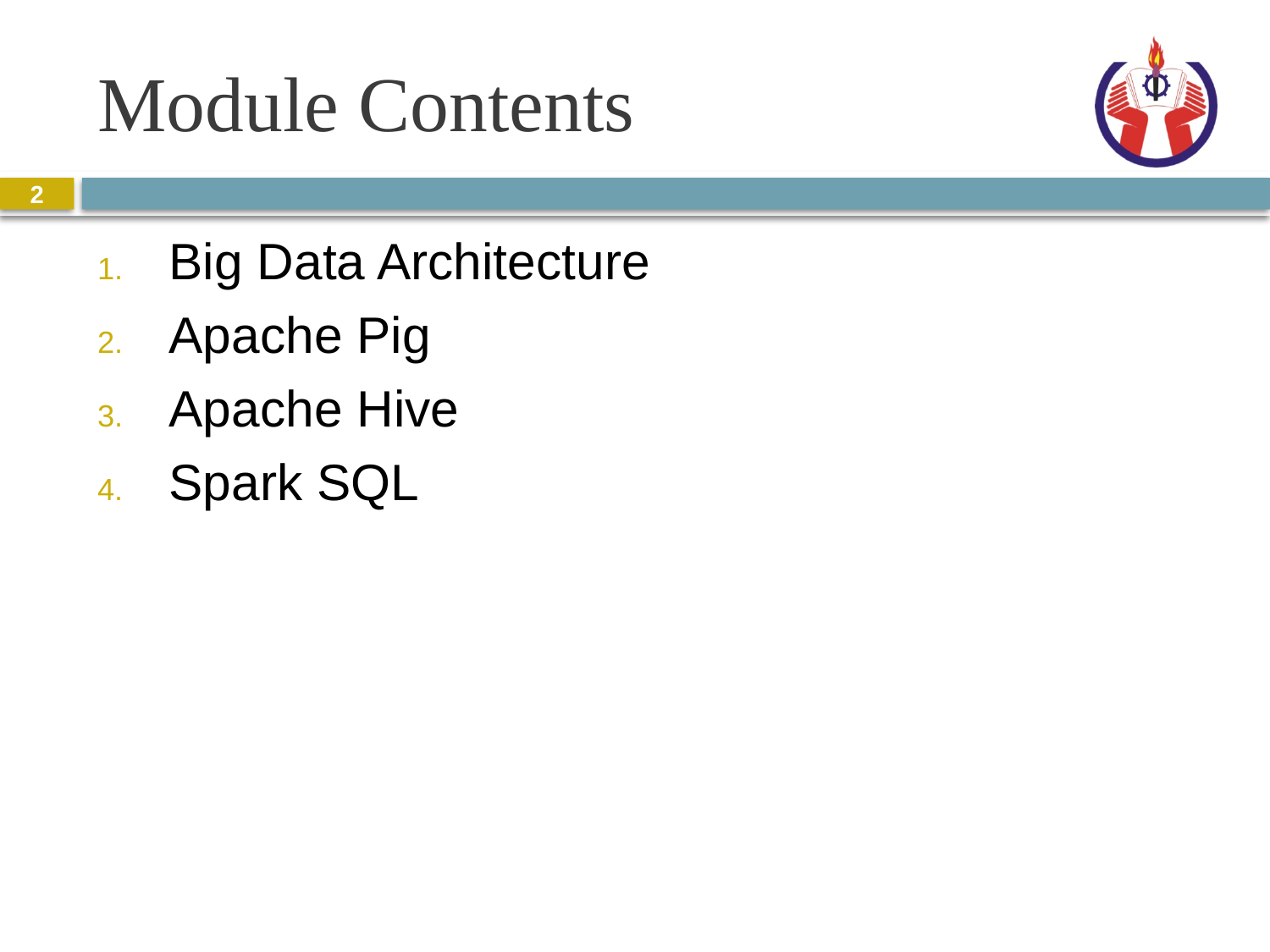

# Module Contents
2
Big Data Architecture
Apache Pig
Apache Hive
Spark SQL